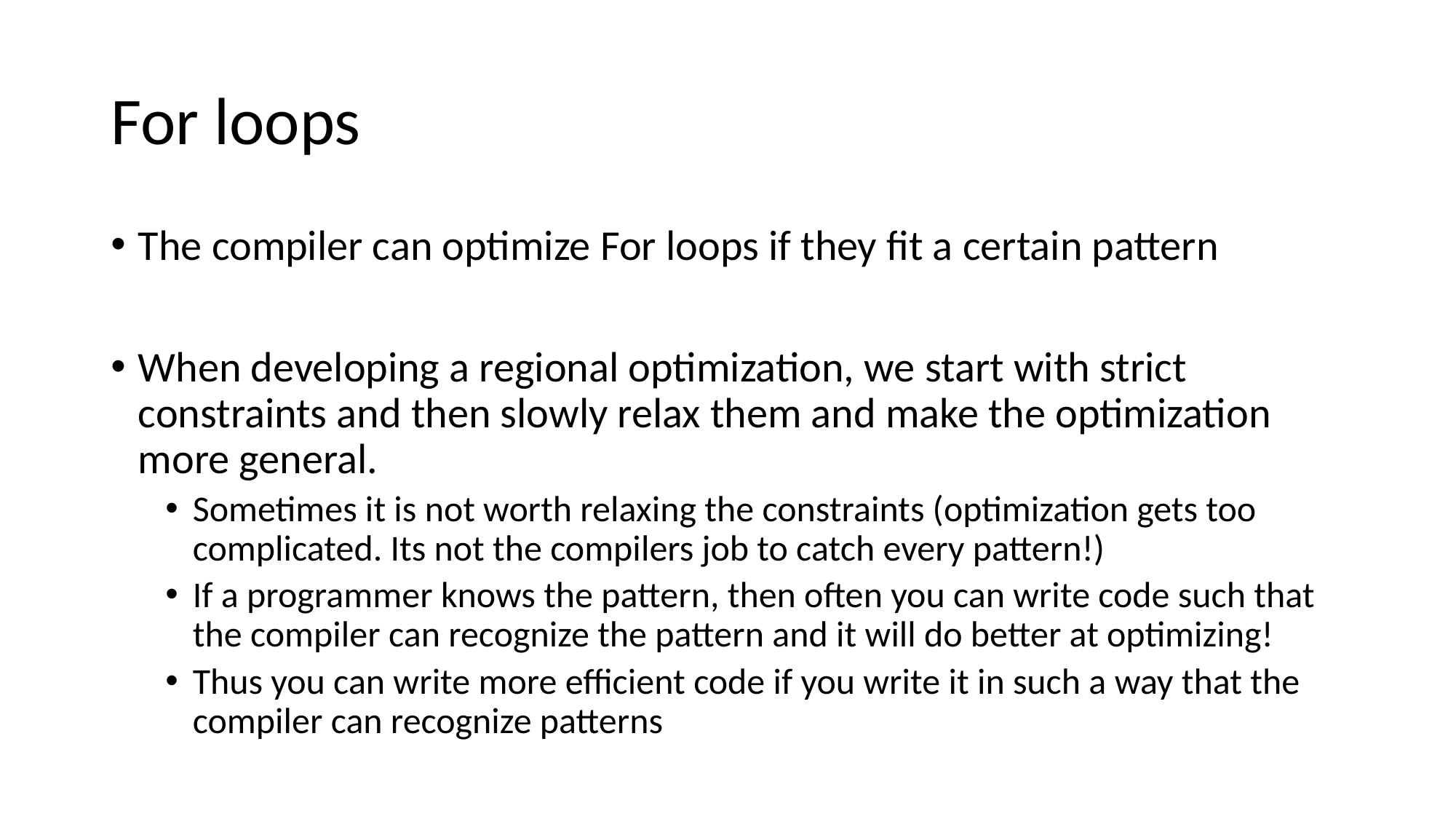

# For loops
The compiler can optimize For loops if they fit a certain pattern

When developing a regional optimization, we start with strict constraints and then slowly relax them and make the optimization more general.
Sometimes it is not worth relaxing the constraints (optimization gets too complicated. Its not the compilers job to catch every pattern!)
If a programmer knows the pattern, then often you can write code such that the compiler can recognize the pattern and it will do better at optimizing!
Thus you can write more efficient code if you write it in such a way that the compiler can recognize patterns